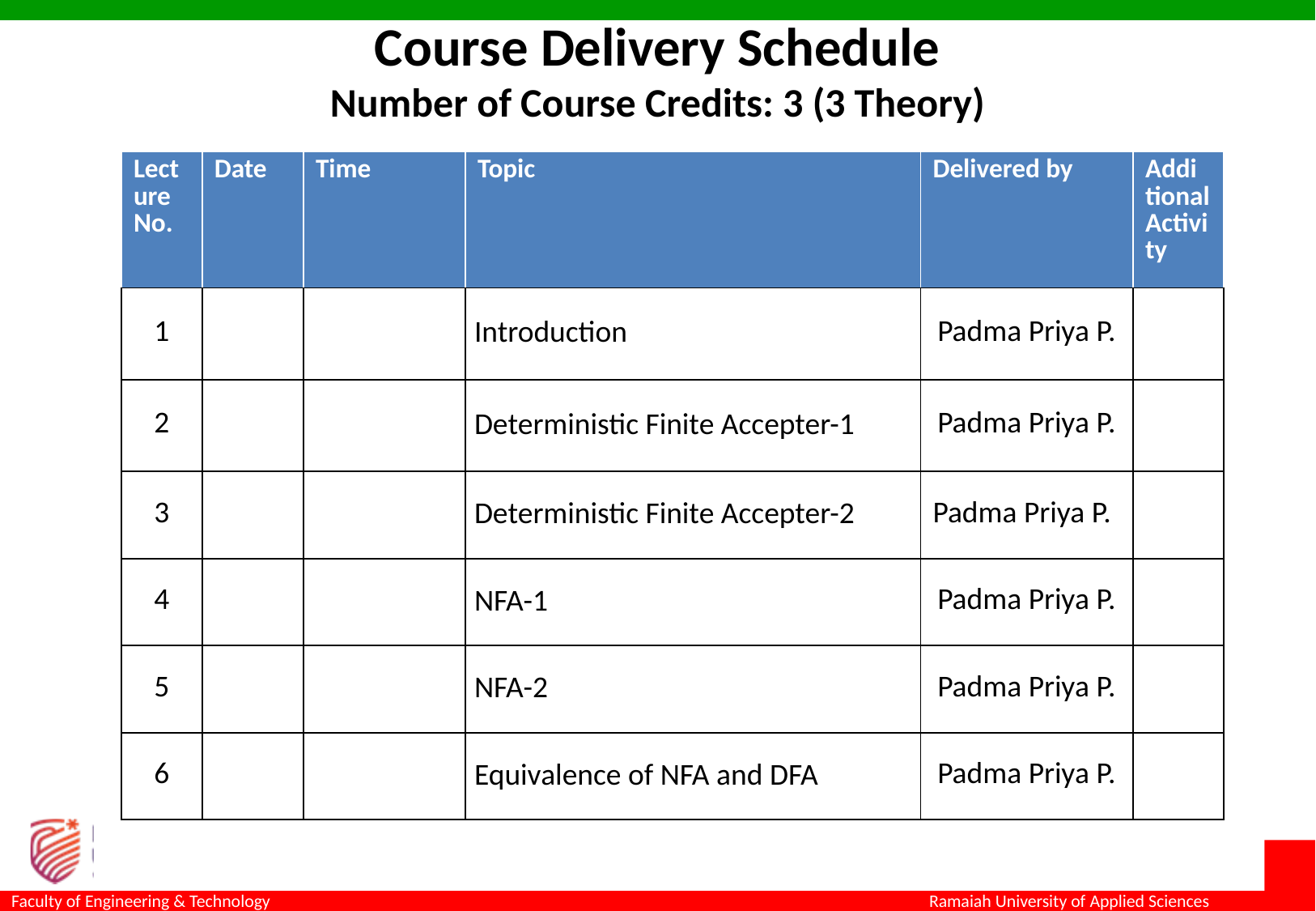

# Course Delivery Schedule Number of Course Credits: 3 (3 Theory)
| Lecture No. | Date | Time | Topic | Delivered by | Additional Activity |
| --- | --- | --- | --- | --- | --- |
| 1 |  |  | Introduction | Padma Priya P. |  |
| 2 |  |  | Deterministic Finite Accepter-1 | Padma Priya P. |  |
| 3 |  |  | Deterministic Finite Accepter-2 | Padma Priya P. |  |
| 4 |  |  | NFA-1 | Padma Priya P. |  |
| 5 |  |  | NFA-2 | Padma Priya P. |  |
| 6 |  |  | Equivalence of NFA and DFA | Padma Priya P. |  |